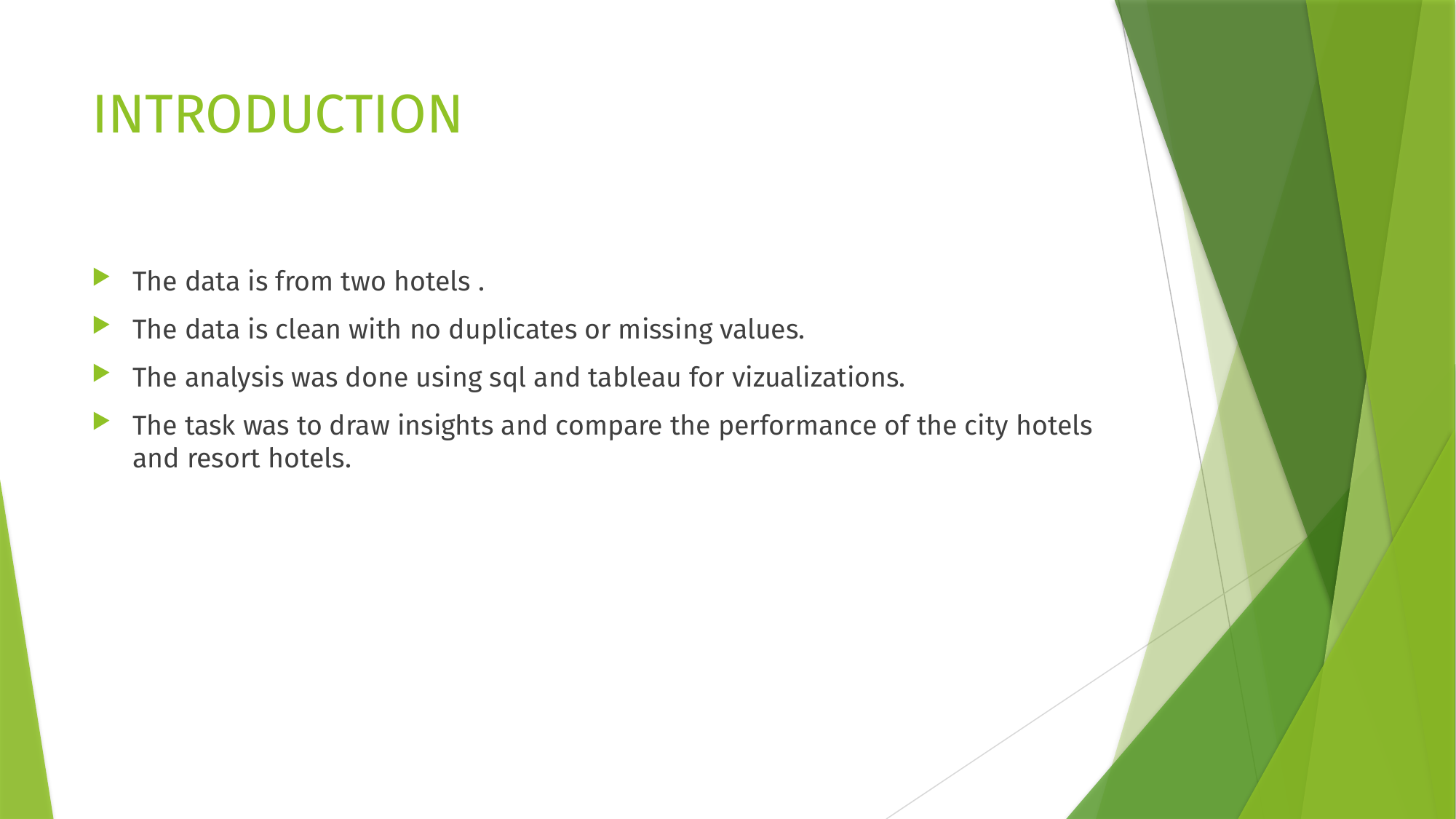

# INTRODUCTION
The data is from two hotels .
The data is clean with no duplicates or missing values.
The analysis was done using sql and tableau for vizualizations.
The task was to draw insights and compare the performance of the city hotels and resort hotels.